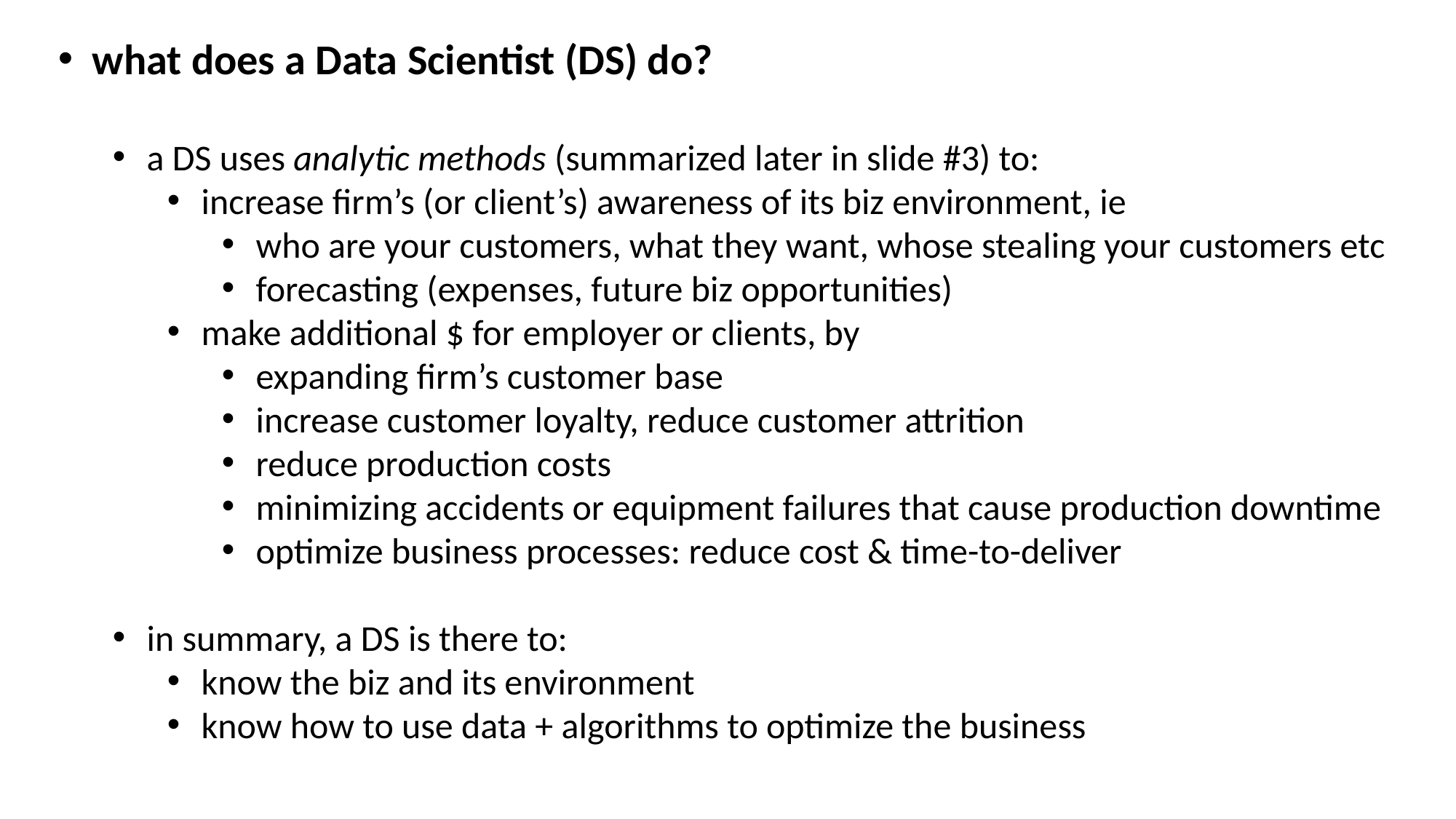

what does a Data Scientist (DS) do?
a DS uses analytic methods (summarized later in slide #3) to:
increase firm’s (or client’s) awareness of its biz environment, ie
who are your customers, what they want, whose stealing your customers etc
forecasting (expenses, future biz opportunities)
make additional $ for employer or clients, by
expanding firm’s customer base
increase customer loyalty, reduce customer attrition
reduce production costs
minimizing accidents or equipment failures that cause production downtime
optimize business processes: reduce cost & time-to-deliver
in summary, a DS is there to:
know the biz and its environment
know how to use data + algorithms to optimize the business